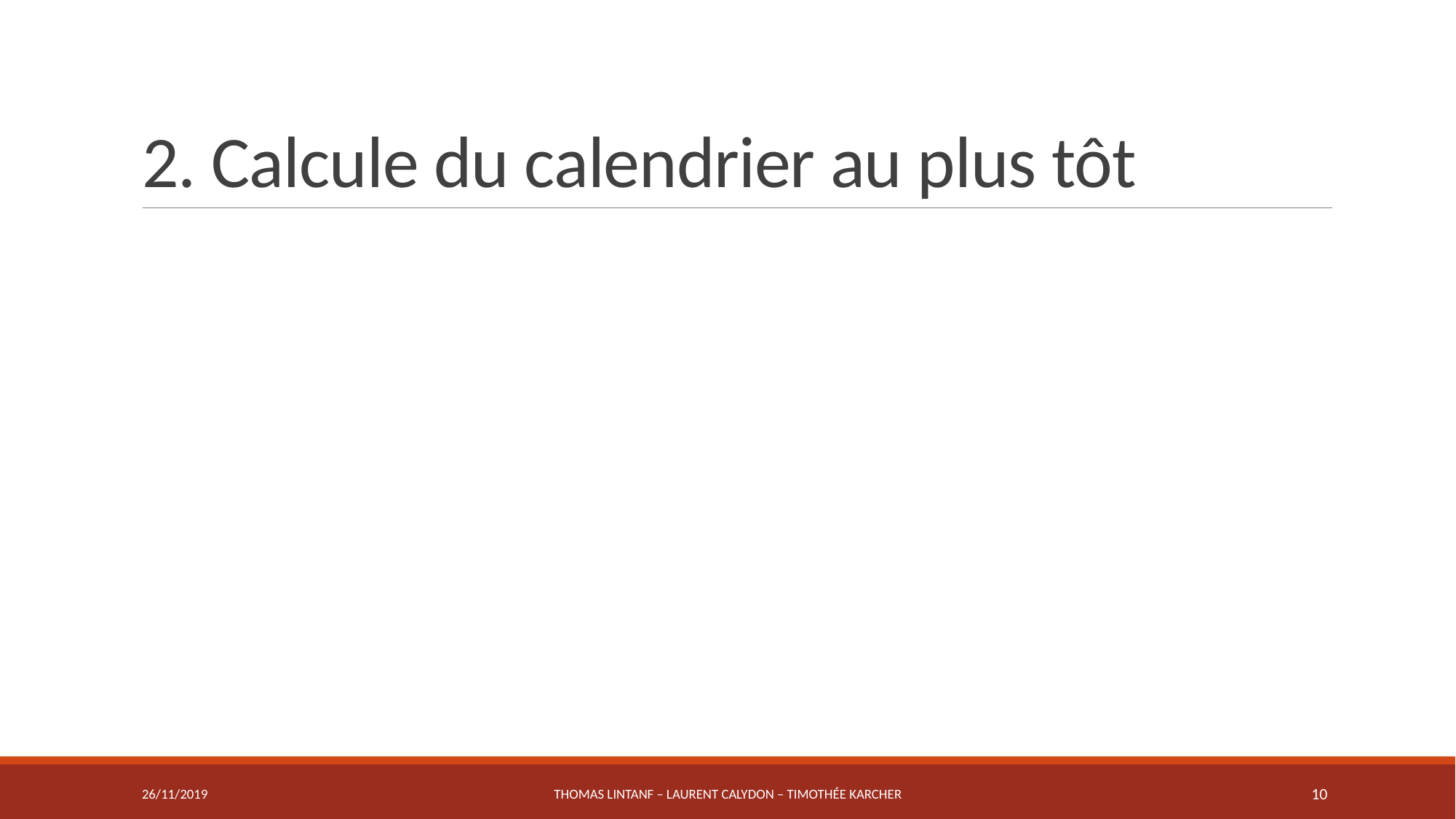

# 2. Calcule du calendrier au plus tôt

26/11/2019
Thomas LINTANF – Laurent CALYDON – Timothée KARCHER
10